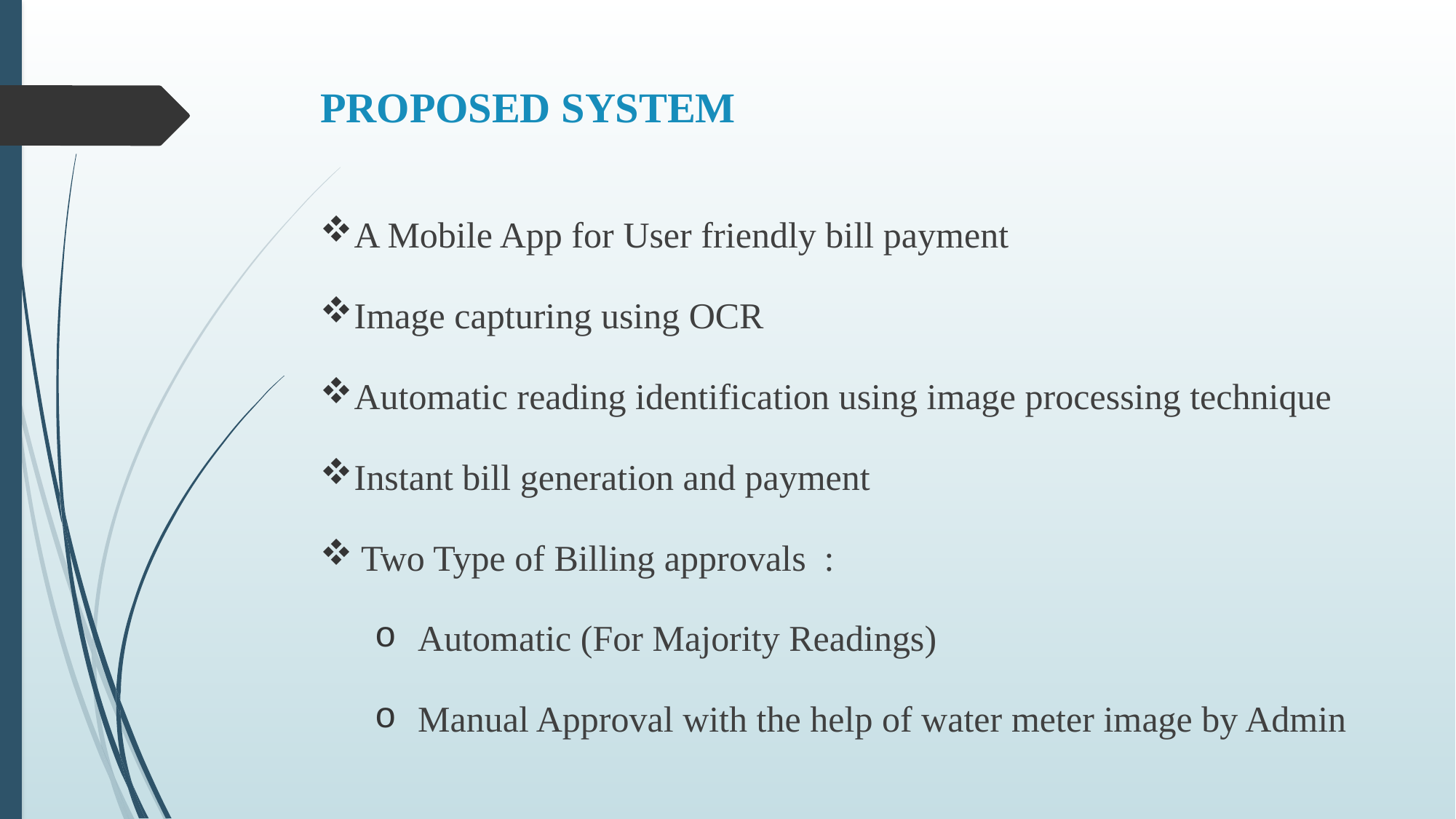

# PROPOSED SYSTEM
A Mobile App for User friendly bill payment
Image capturing using OCR
Automatic reading identification using image processing technique
Instant bill generation and payment
Two Type of Billing approvals  :
 Automatic (For Majority Readings)
 Manual Approval with the help of water meter image by Admin